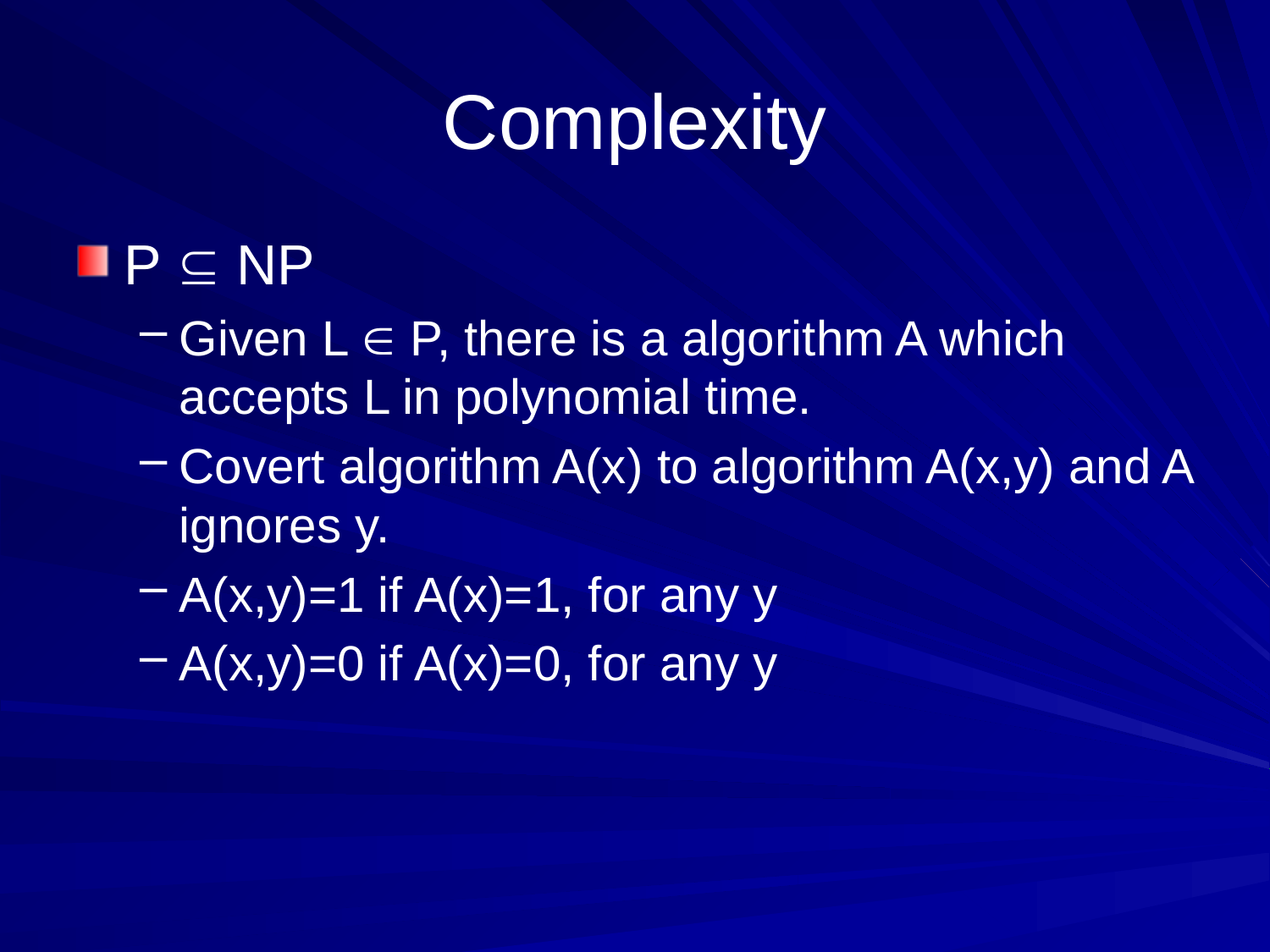

# Complexity
P ⊆ NP
Given L ∈ P, there is a algorithm A which accepts L in polynomial time.
Covert algorithm A(x) to algorithm A(x,y) and A ignores y.
A(x,y)=1 if A(x)=1, for any y
A(x,y)=0 if A(x)=0, for any y